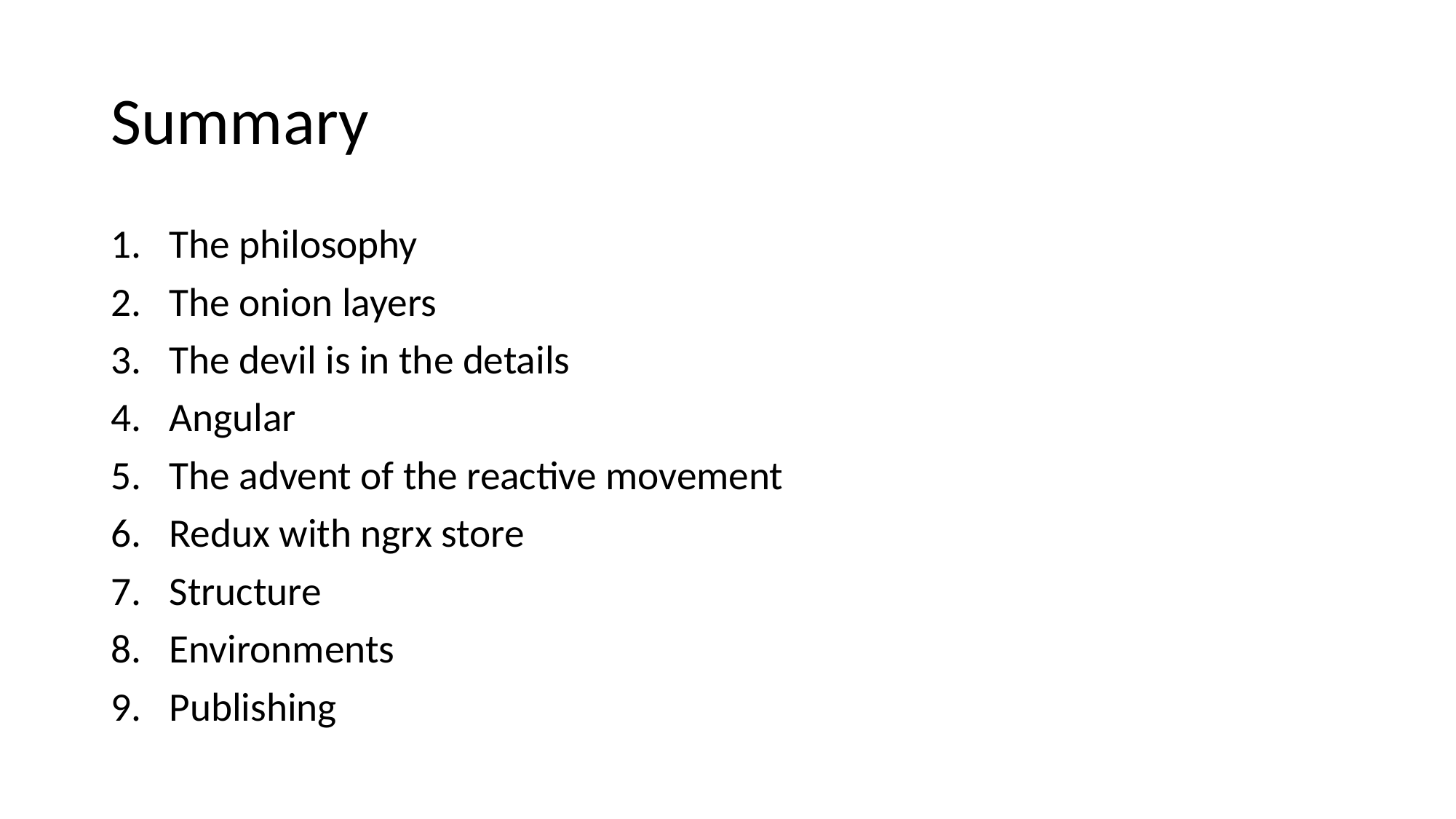

# Summary
The philosophy
The onion layers
The devil is in the details
Angular
The advent of the reactive movement
Redux with ngrx store
Structure
Environments
Publishing